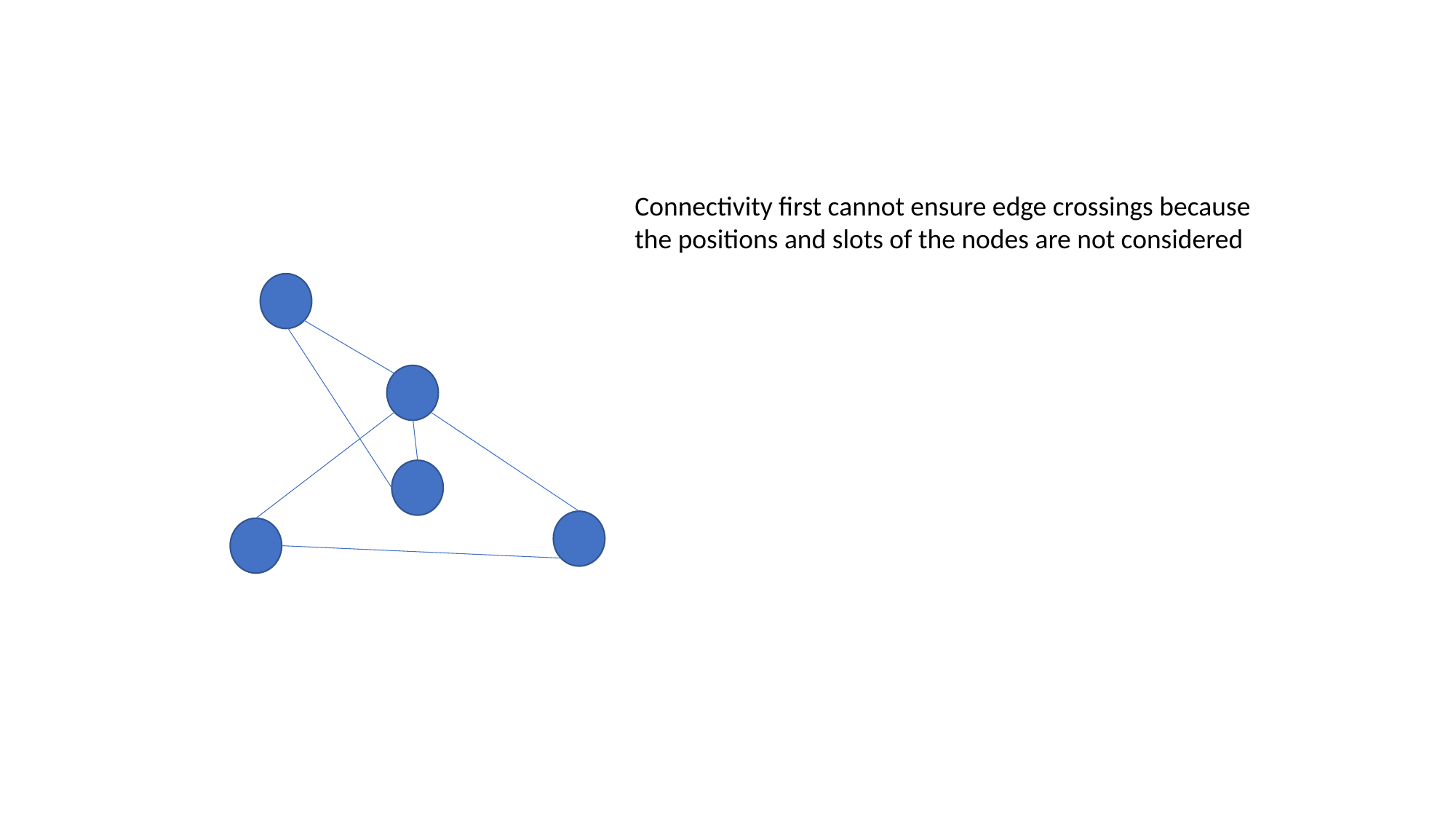

Connectivity first cannot ensure edge crossings because the positions and slots of the nodes are not considered